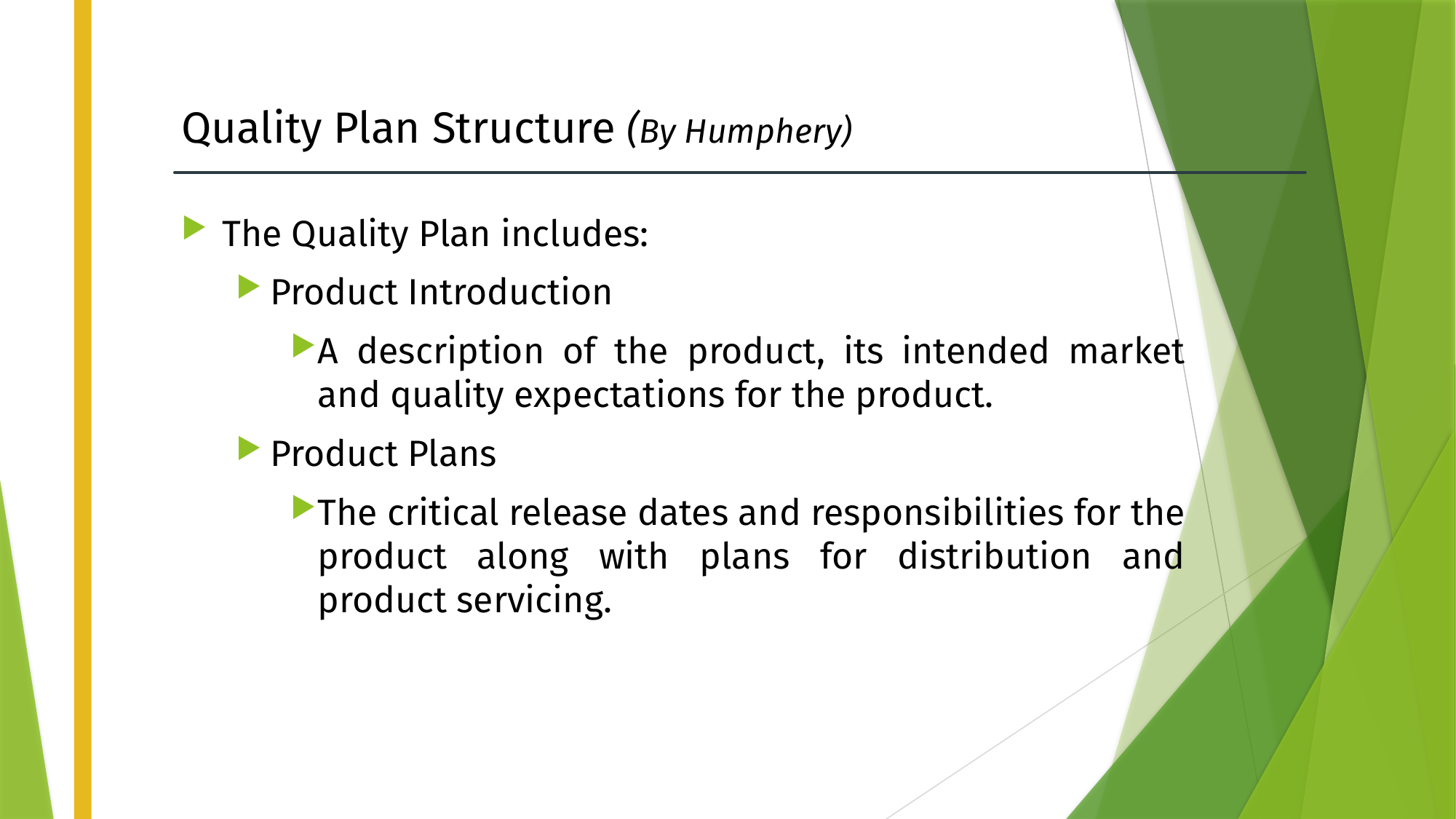

# Quality Plan Structure (By Humphery)
The Quality Plan includes:
Product Introduction
A description of the product, its intended market and quality expectations for the product.
Product Plans
The critical release dates and responsibilities for the product along with plans for distribution and product servicing.